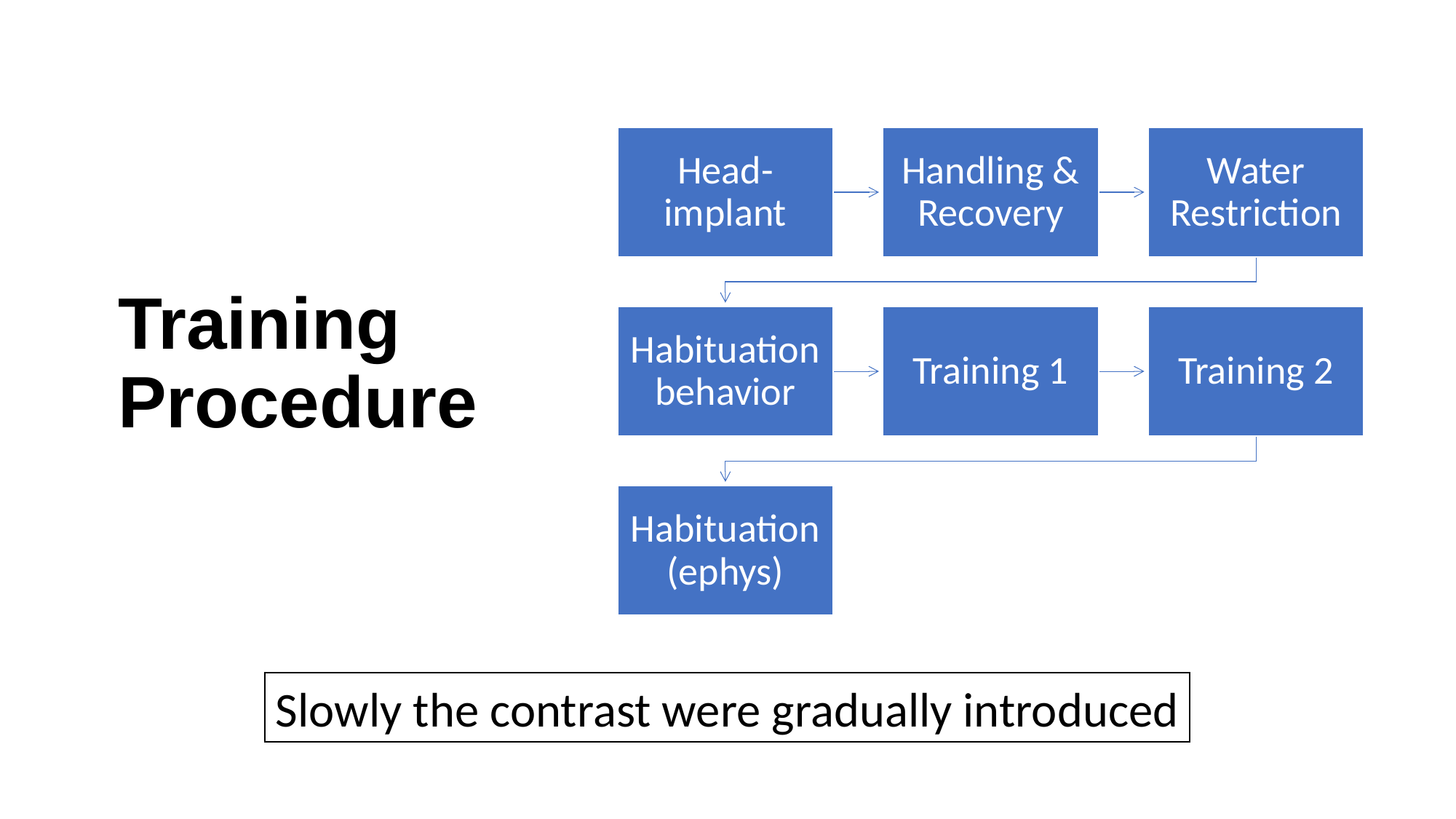

# Training Procedure

Head-implant

Handling & Recovery

Water Restriction

Habituation behavior

Training 1

Training 2
Habituation (ephys)
Slowly the contrast were gradually introduced